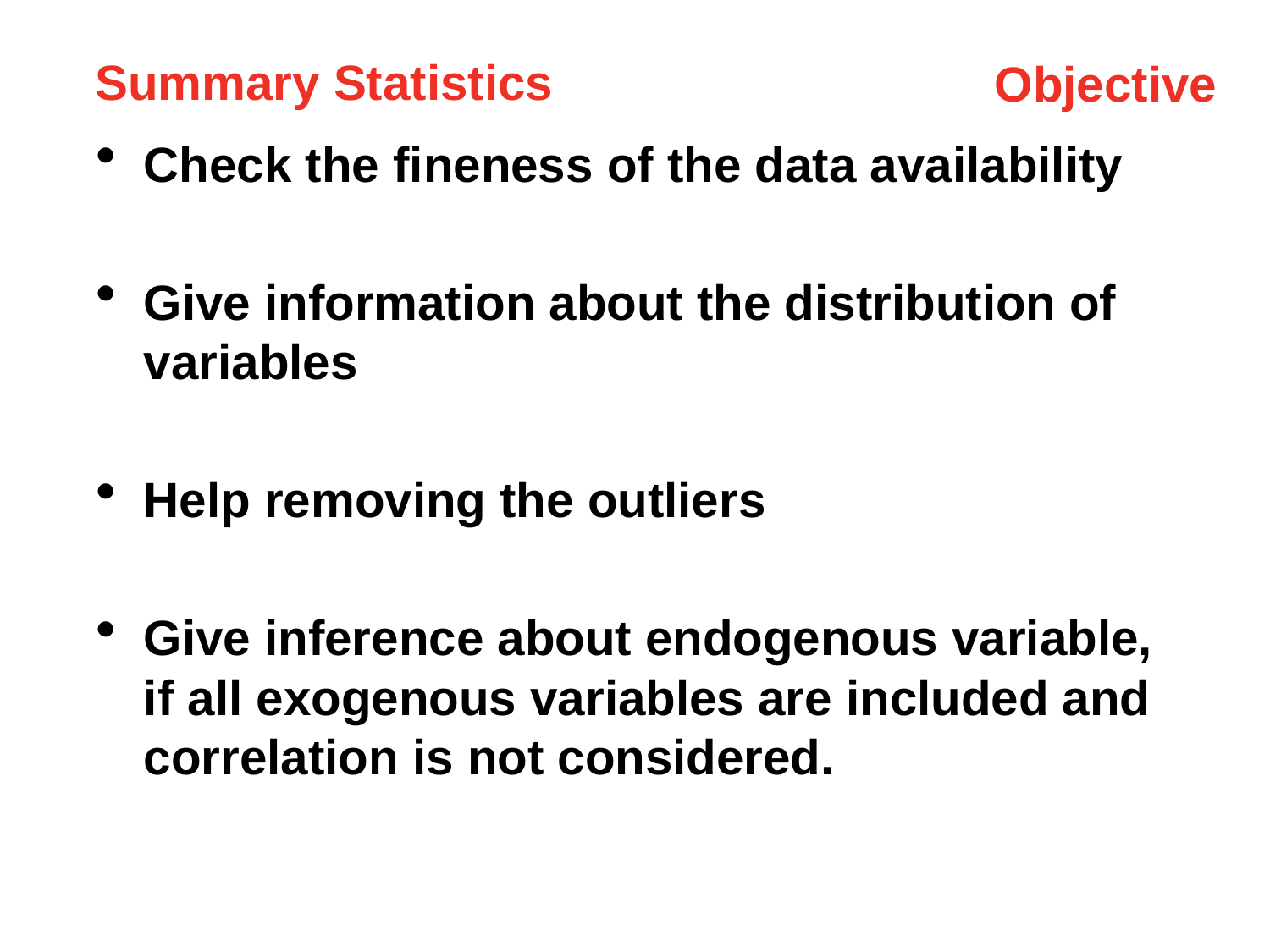

Summary Statistics
Objective
Check the fineness of the data availability

Give information about the distribution of  variables

Help removing the outliers

Give inference about endogenous variable, if all exogenous variables are included and correlation is not considered.